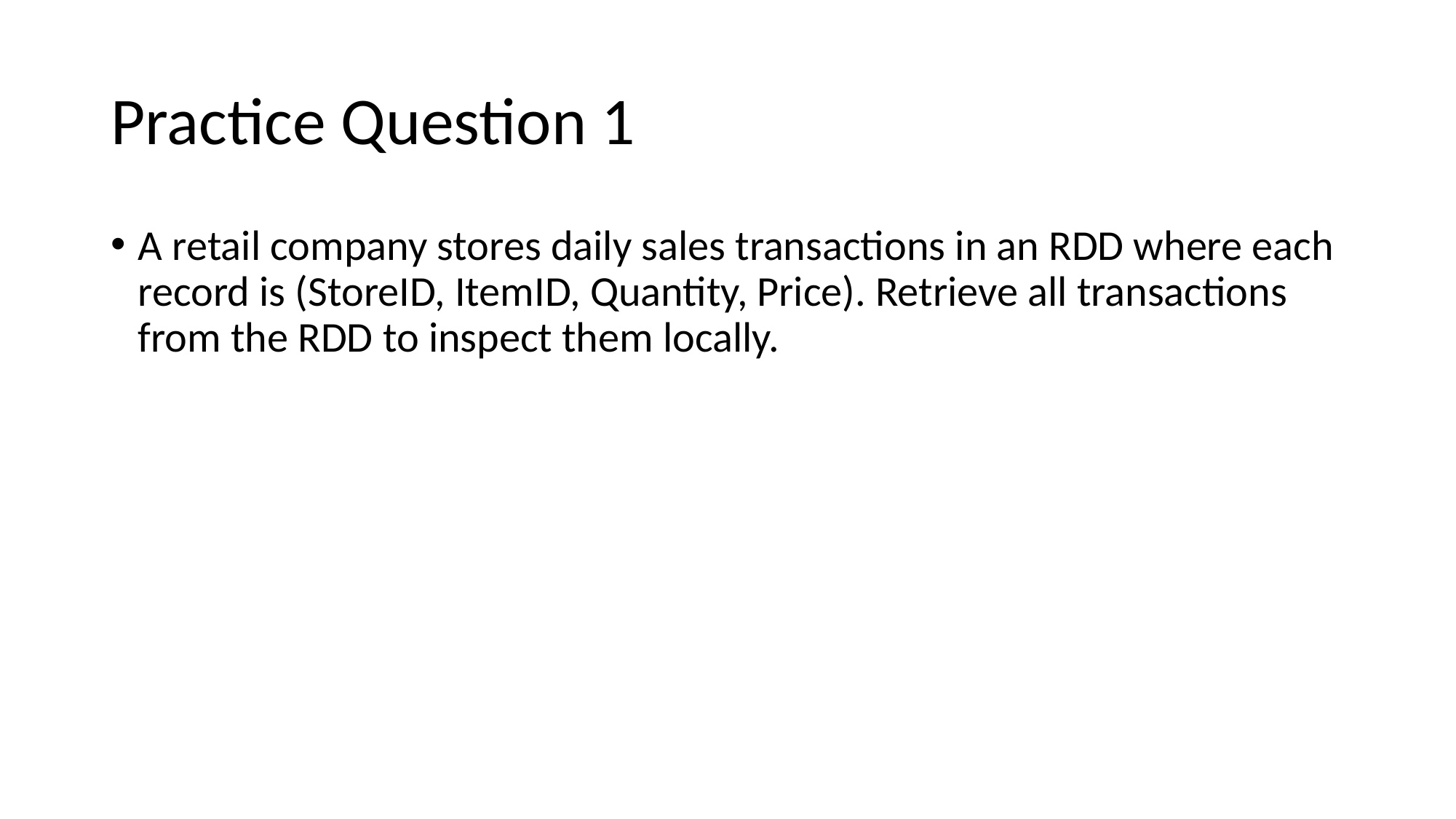

# Practice Question 1
A retail company stores daily sales transactions in an RDD where each record is (StoreID, ItemID, Quantity, Price). Retrieve all transactions from the RDD to inspect them locally.